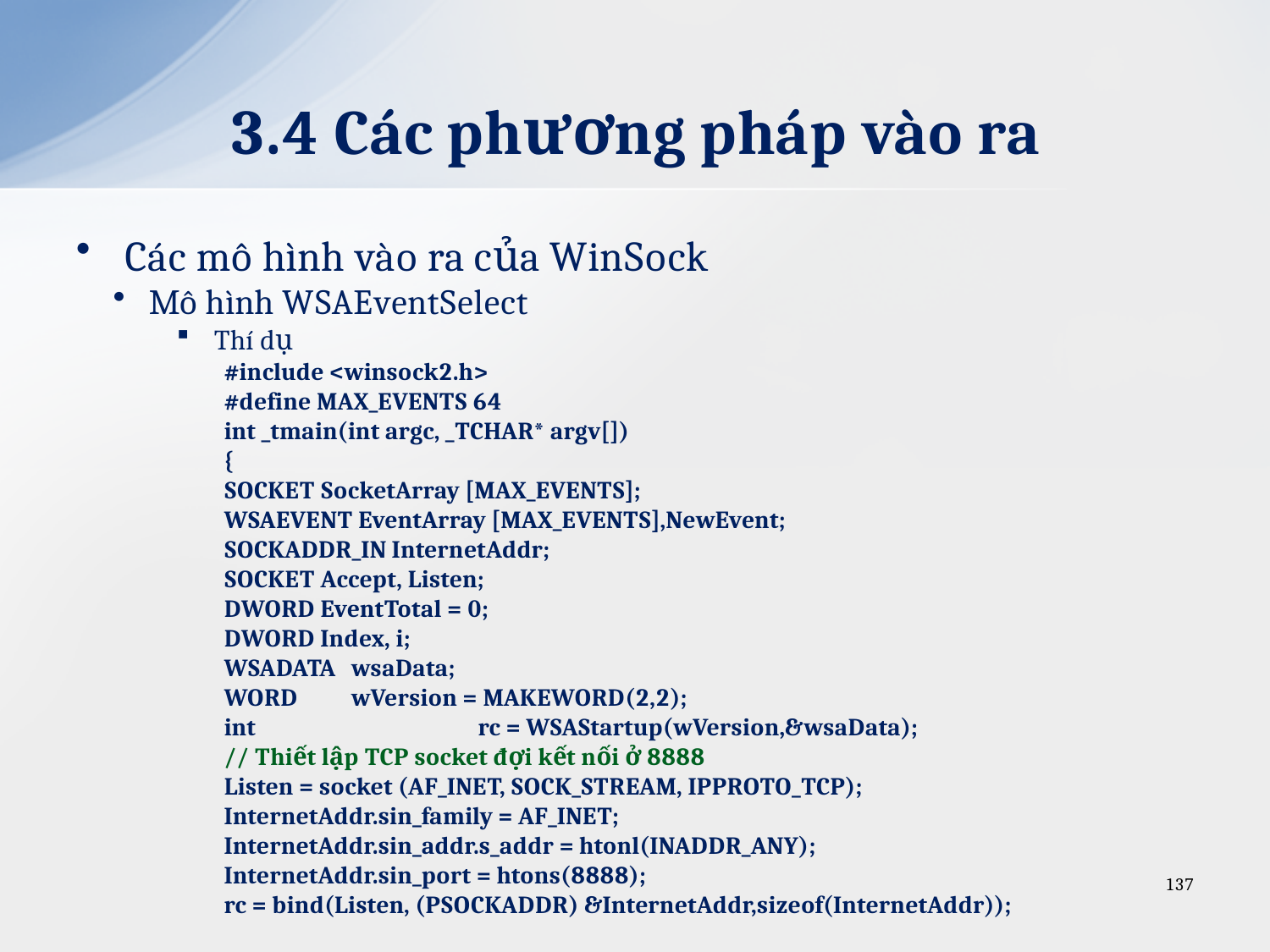

# 3.4 Các phương pháp vào ra
Các mô hình vào ra của WinSock
Mô hình WSAEventSelect
Thí dụ
#include <winsock2.h>
#define MAX_EVENTS 64
int _tmain(int argc, _TCHAR* argv[])
{
SOCKET SocketArray [MAX_EVENTS];
WSAEVENT EventArray [MAX_EVENTS],NewEvent;
SOCKADDR_IN InternetAddr;
SOCKET Accept, Listen;
DWORD EventTotal = 0;
DWORD Index, i;
WSADATA	wsaData;
WORD	wVersion = MAKEWORD(2,2);
int		rc = WSAStartup(wVersion,&wsaData);
// Thiết lập TCP socket đợi kết nối ở 8888
Listen = socket (AF_INET, SOCK_STREAM, IPPROTO_TCP);
InternetAddr.sin_family = AF_INET;
InternetAddr.sin_addr.s_addr = htonl(INADDR_ANY);
InternetAddr.sin_port = htons(8888);
rc = bind(Listen, (PSOCKADDR) &InternetAddr,sizeof(InternetAddr));
137